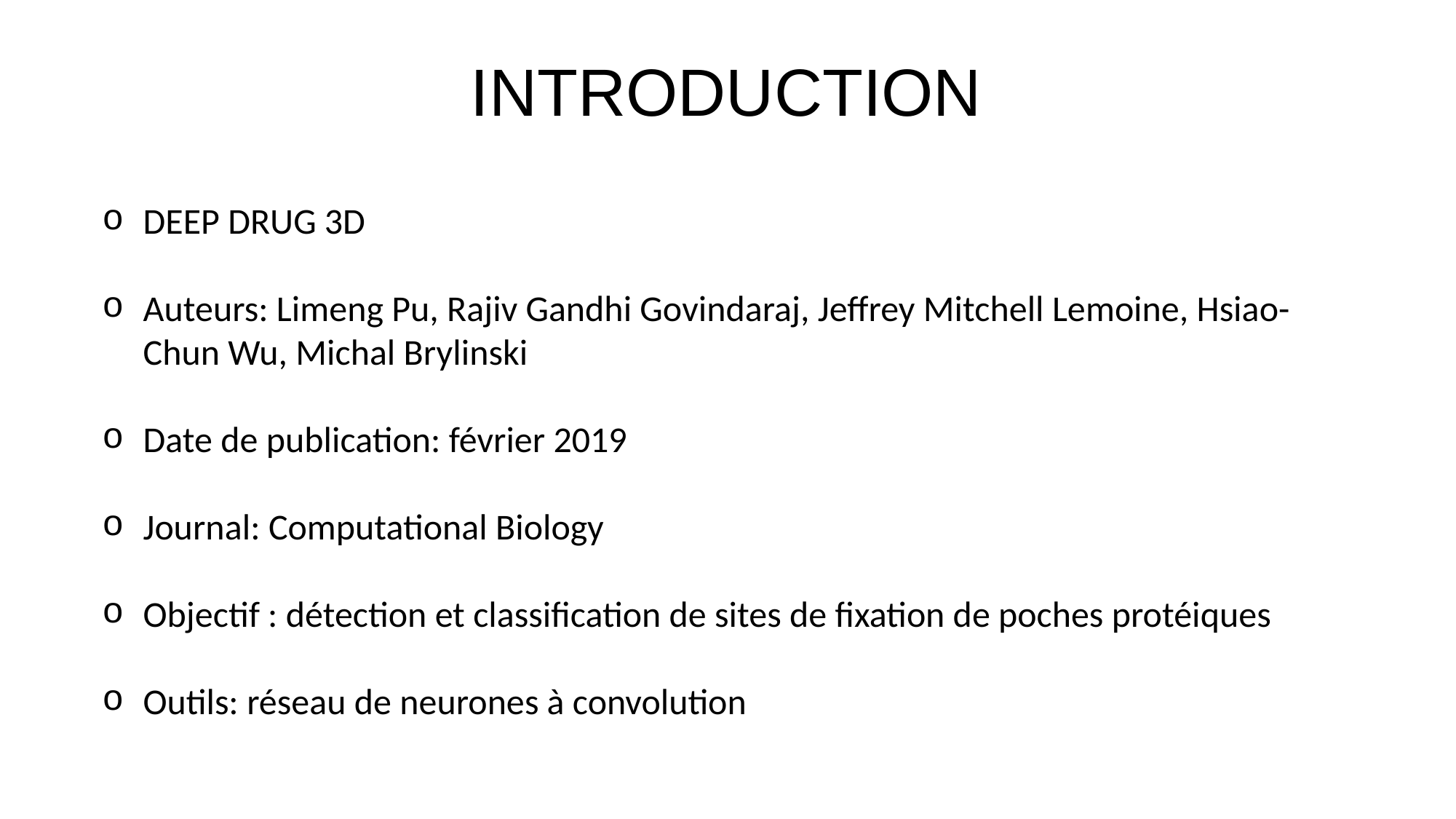

INTRODUCTION
DEEP DRUG 3D

Auteurs: Limeng Pu, Rajiv Gandhi Govindaraj, Jeffrey Mitchell Lemoine, Hsiao-Chun Wu, Michal Brylinski

Date de publication: février 2019

Journal: Computational Biology

Objectif : détection et classification de sites de fixation de poches protéiques

Outils: réseau de neurones à convolution